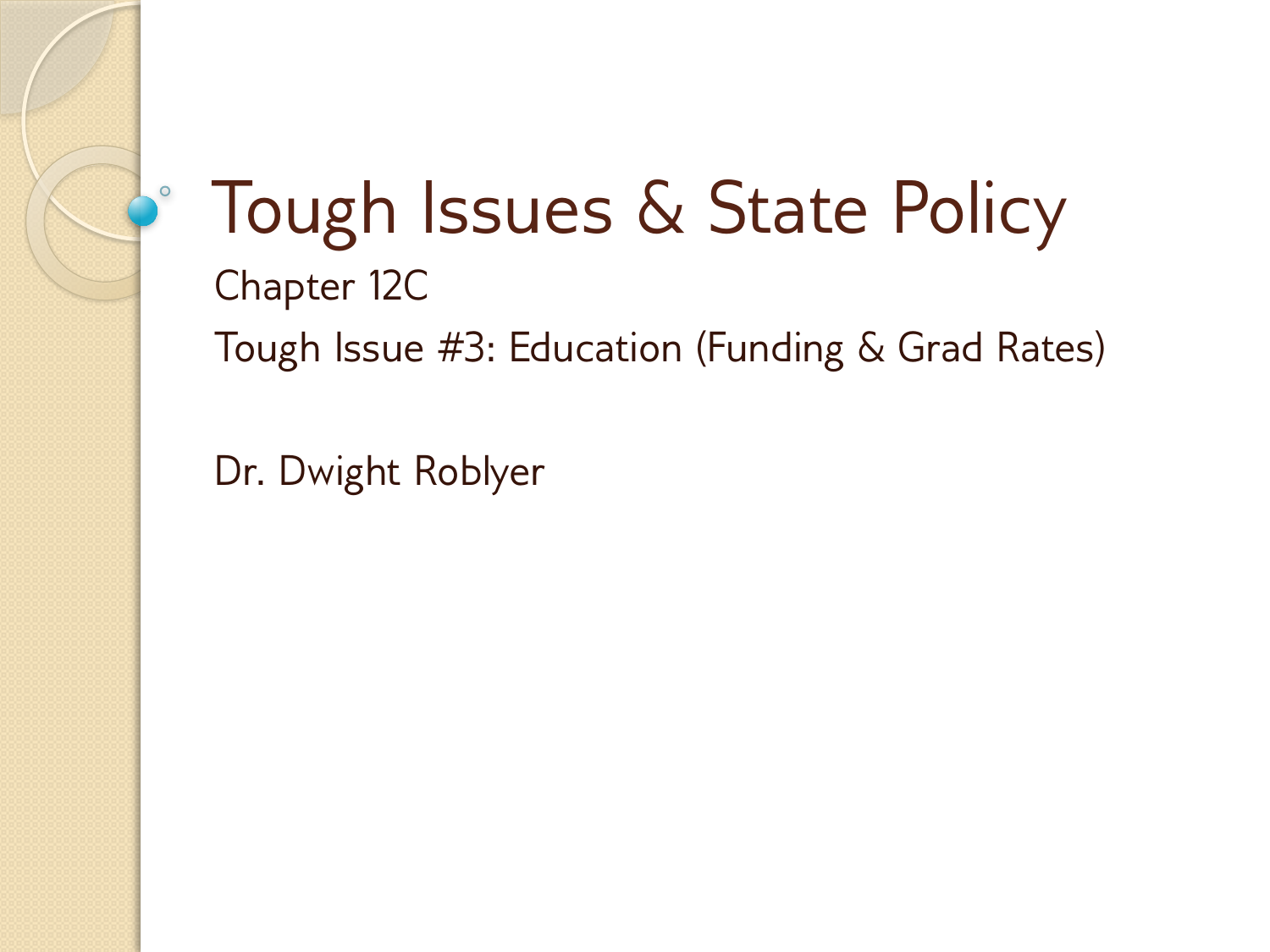

# Tough Issues & State Policy
Chapter 12C
Tough Issue #3: Education (Funding & Grad Rates)

Dr. Dwight Roblyer